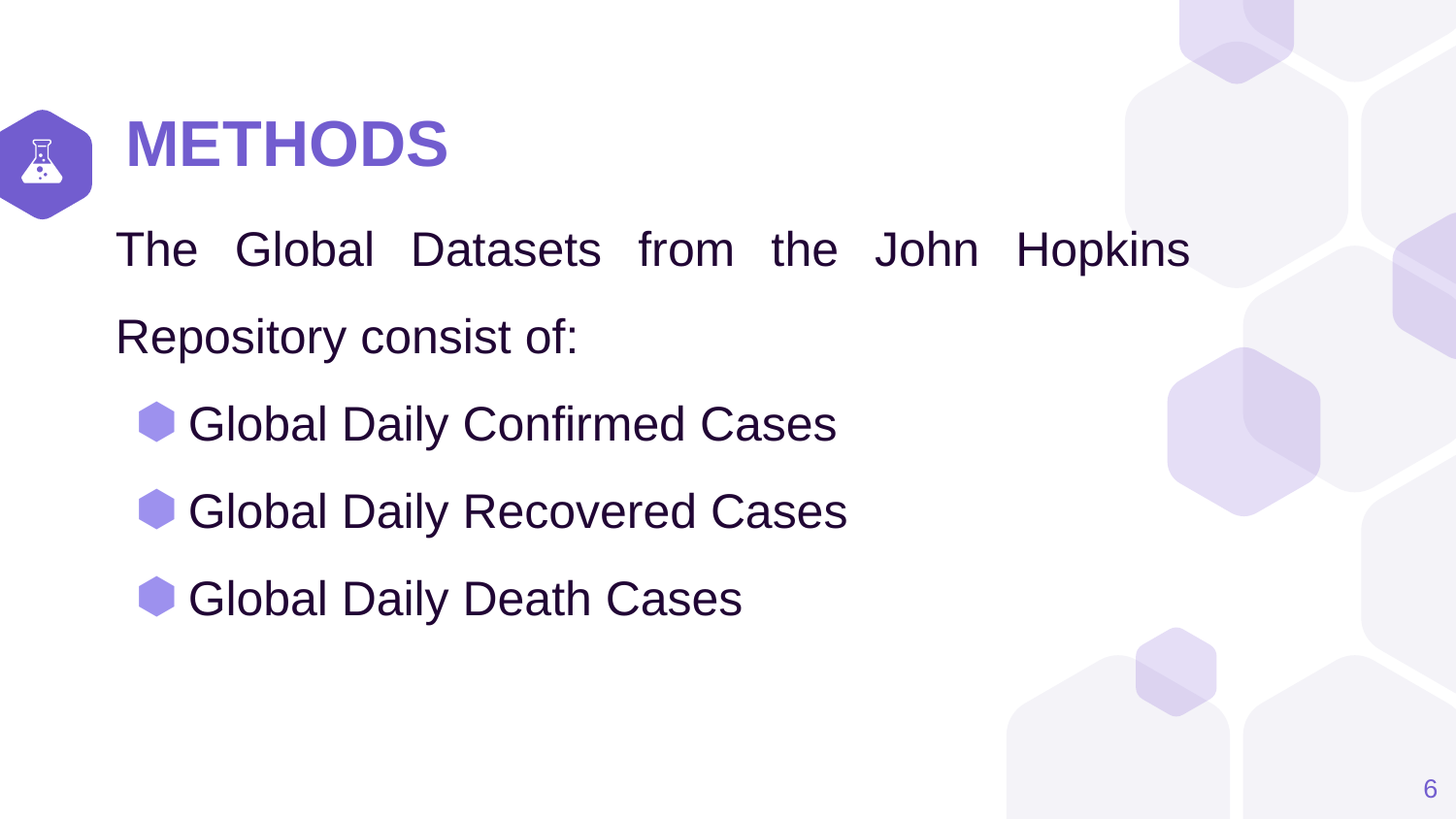

# METHODS

The Global Datasets from the John Hopkins Repository consist of:
Global Daily Confirmed Cases
Global Daily Recovered Cases
Global Daily Death Cases

6